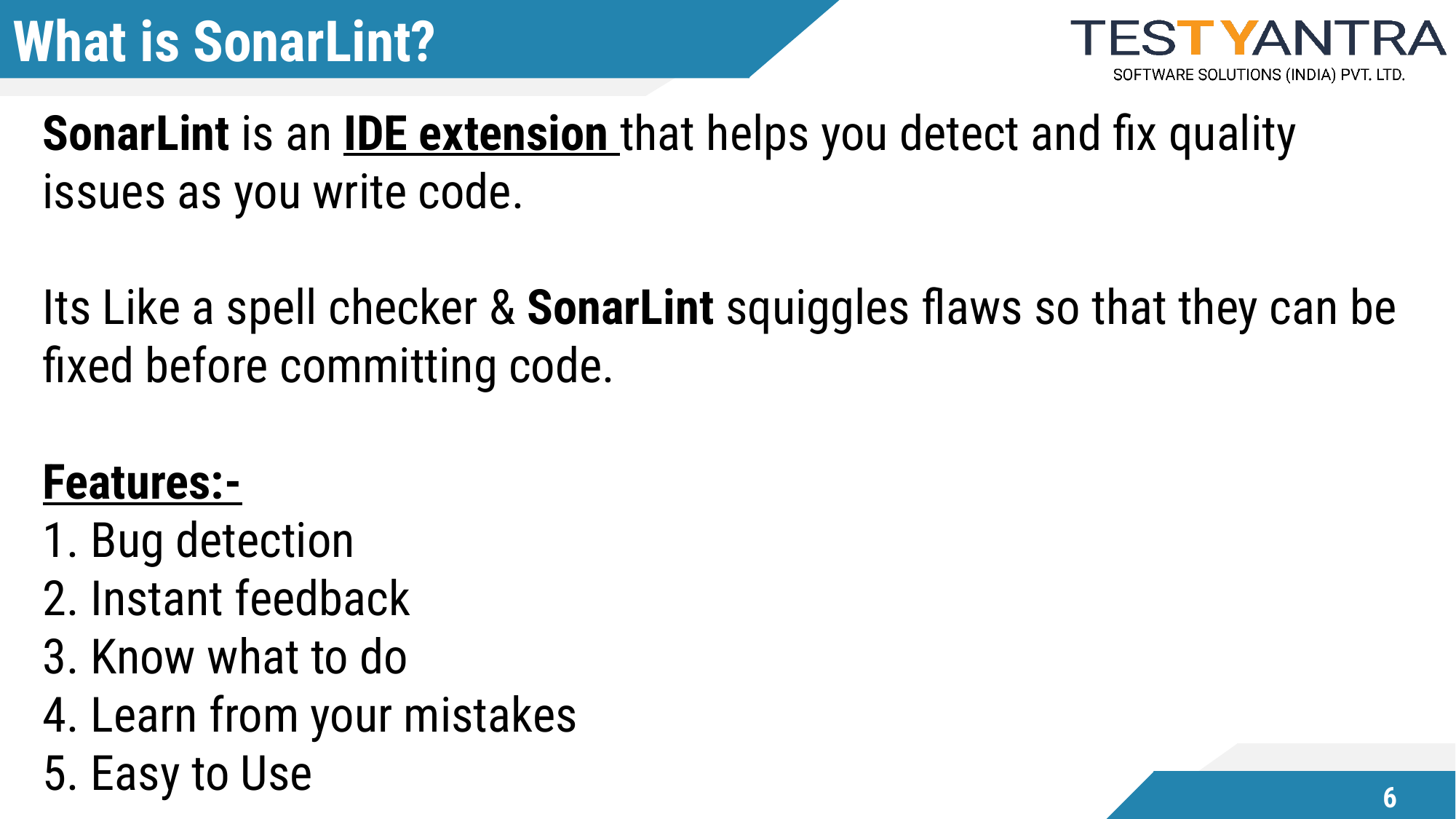

# What is SonarLint?
SonarLint is an IDE extension that helps you detect and fix quality issues as you write code.

Its Like a spell checker & SonarLint squiggles flaws so that they can be fixed before committing code.

Features:-
1. Bug detection
2. Instant feedback
3. Know what to do
4. Learn from your mistakes
5. Easy to Use

6